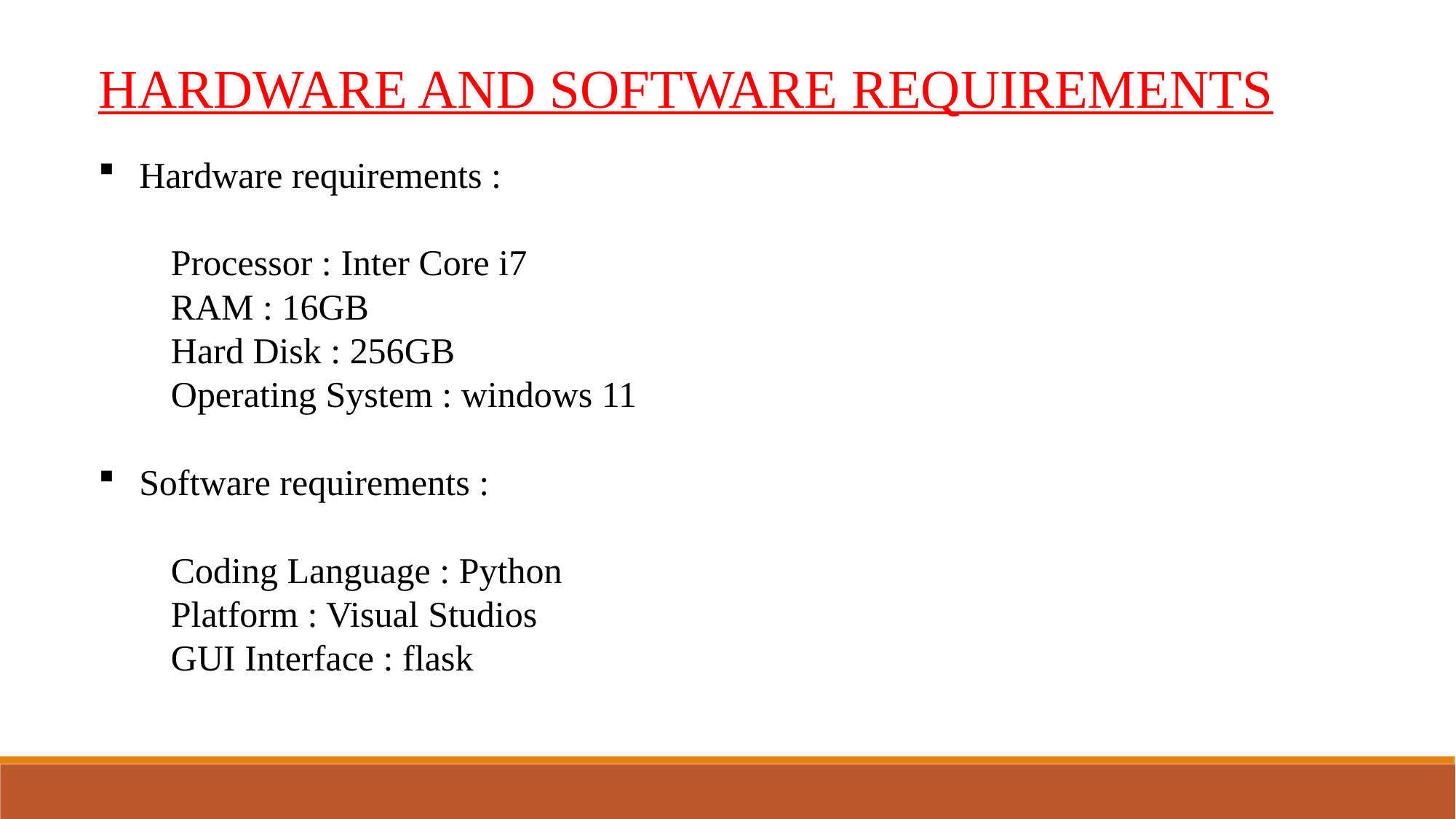

HARDWARE AND SOFTWARE REQUIREMENTS

Hardware requirements :

        Processor : Inter Core i7
        RAM : 16GB
        Hard Disk : 256GB
        Operating System : windows 11

Software requirements :

        Coding Language : Python
        Platform : Visual Studios
        GUI Interface : flask